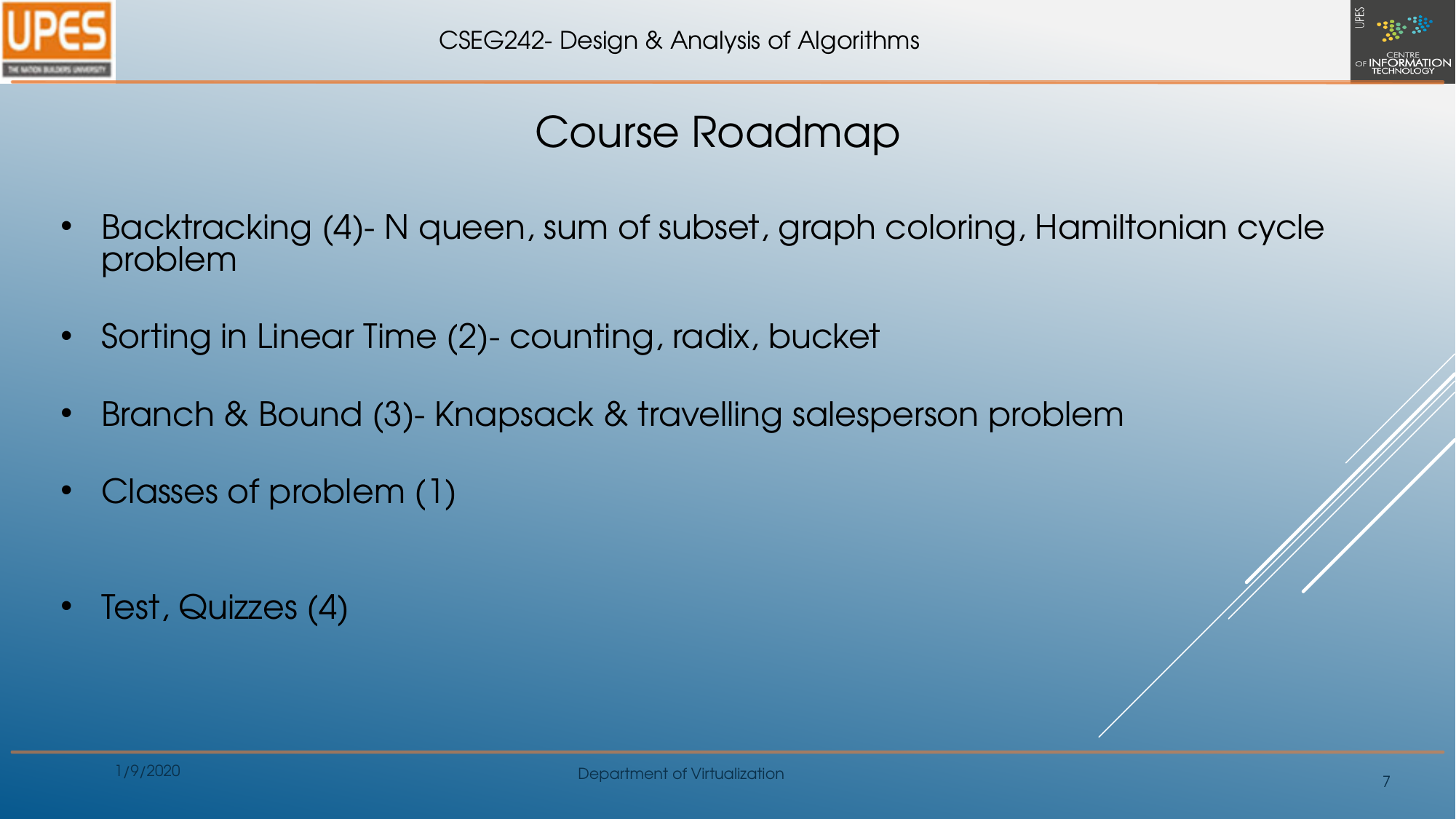

Course Roadmap

Backtracking (4)- N queen, sum of subset, graph coloring, Hamiltonian cycle problem

Sorting in Linear Time (2)- counting, radix, bucket

Branch & Bound (3)- Knapsack & travelling salesperson problem

Classes of problem (1)

Test, Quizzes (4)
1/9/2020
7
Department of Virtualization